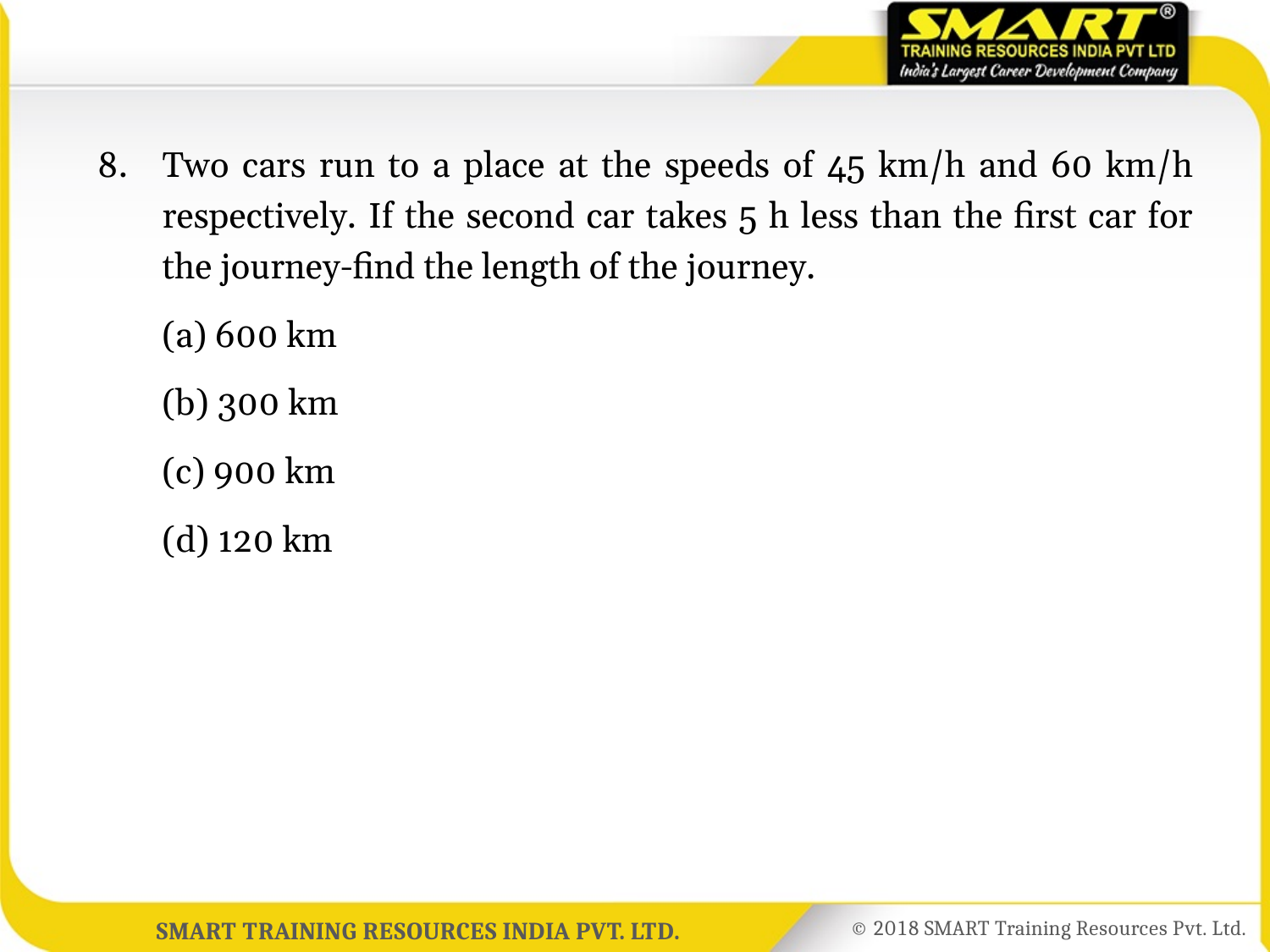

8.	Two cars run to a place at the speeds of 45 km/h and 60 km/h respectively. If the second car takes 5 h less than the first car for the journey-find the length of the journey.
	(a) 600 km
	(b) 300 km
	(c) 900 km
	(d) 120 km